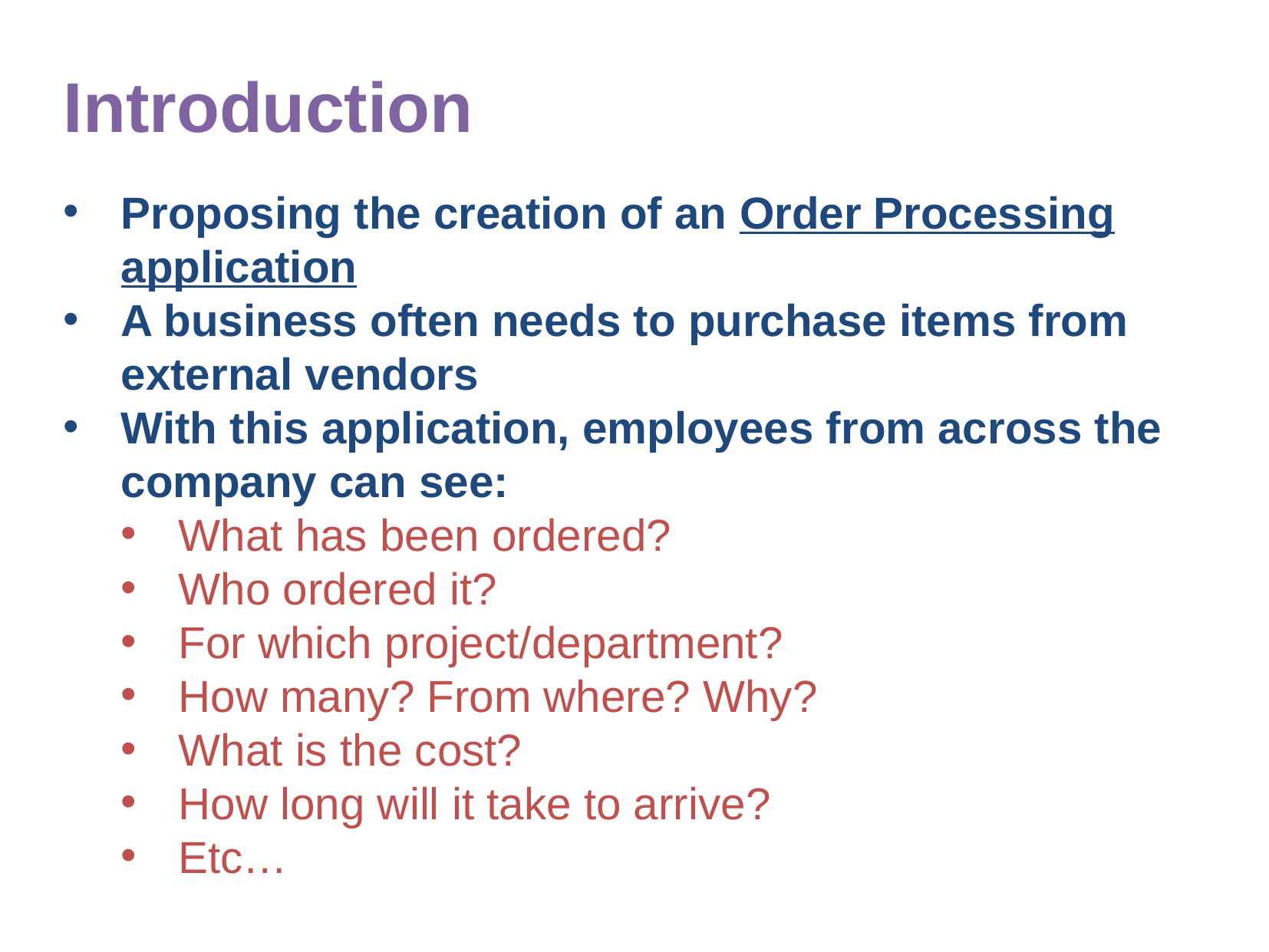

Introduction

Proposing the creation of an Order Processing application
A business often needs to purchase items from external vendors
With this application, employees from across the company can see:
What has been ordered?
Who ordered it?
For which project/department?
How many? From where? Why?
What is the cost?
How long will it take to arrive?
Etc…